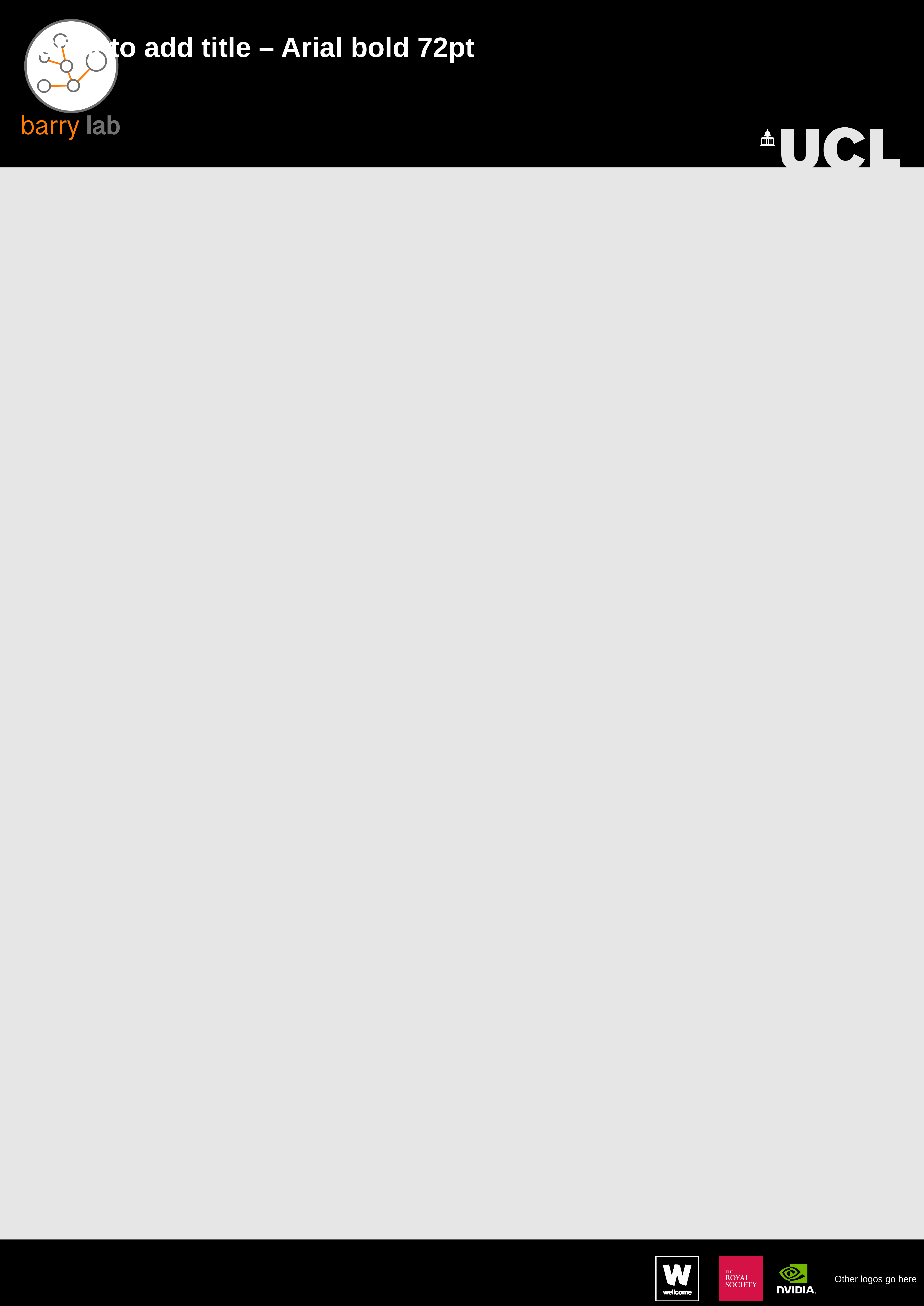

# Click to add title – Arial bold 72pt